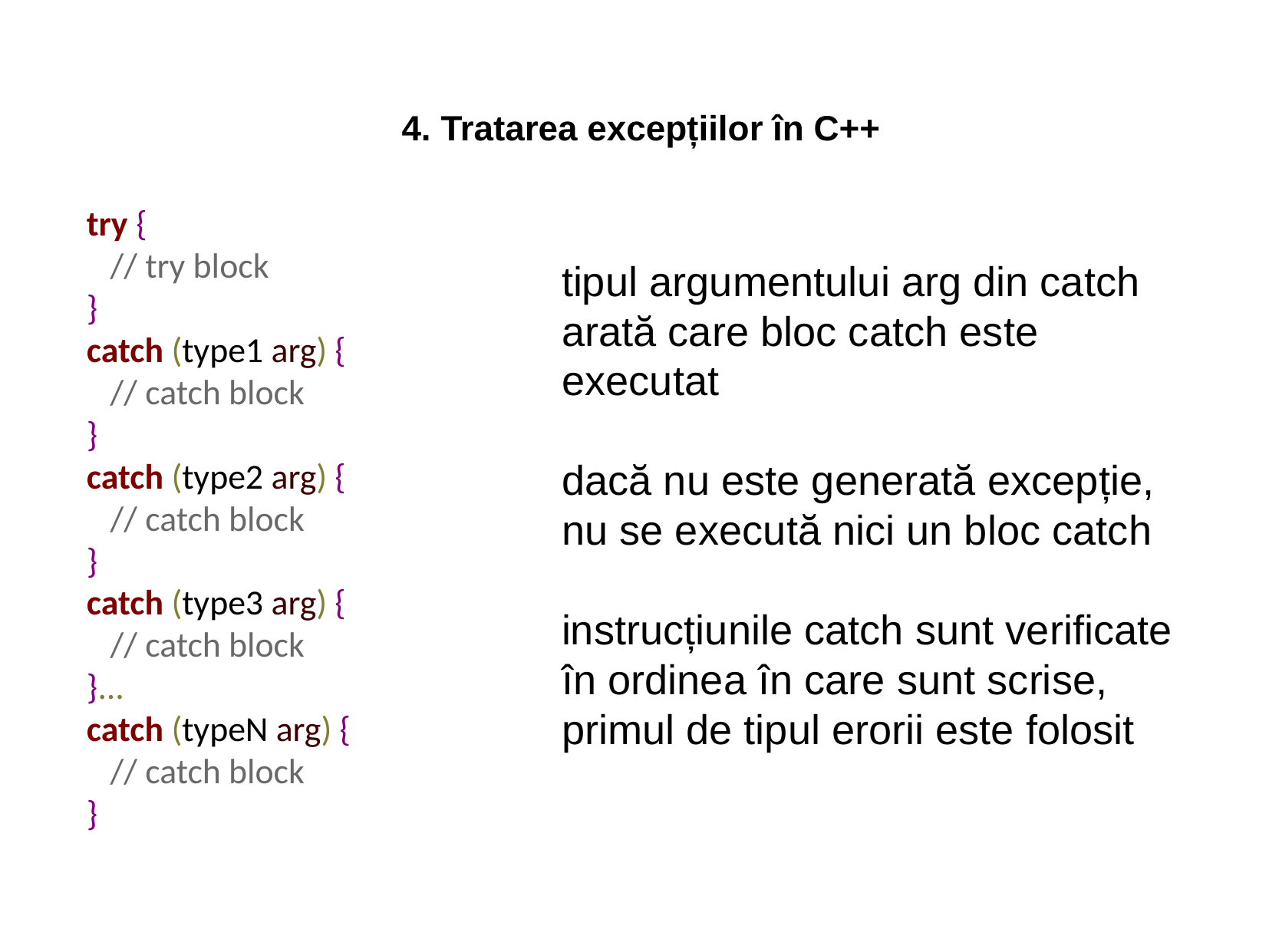

4. Tratarea excepțiilor în C++
try {
   // try block
}
catch (type1 arg) {
   // catch block
}
catch (type2 arg) {
   // catch block
}
catch (type3 arg) {
   // catch block
}...
catch (typeN arg) {
   // catch block
}
tipul argumentului arg din catch arată care bloc catch este executat

dacă nu este generată excepție, nu se execută nici un bloc catch

instrucțiunile catch sunt verificate în ordinea în care sunt scrise, primul de tipul erorii este folosit